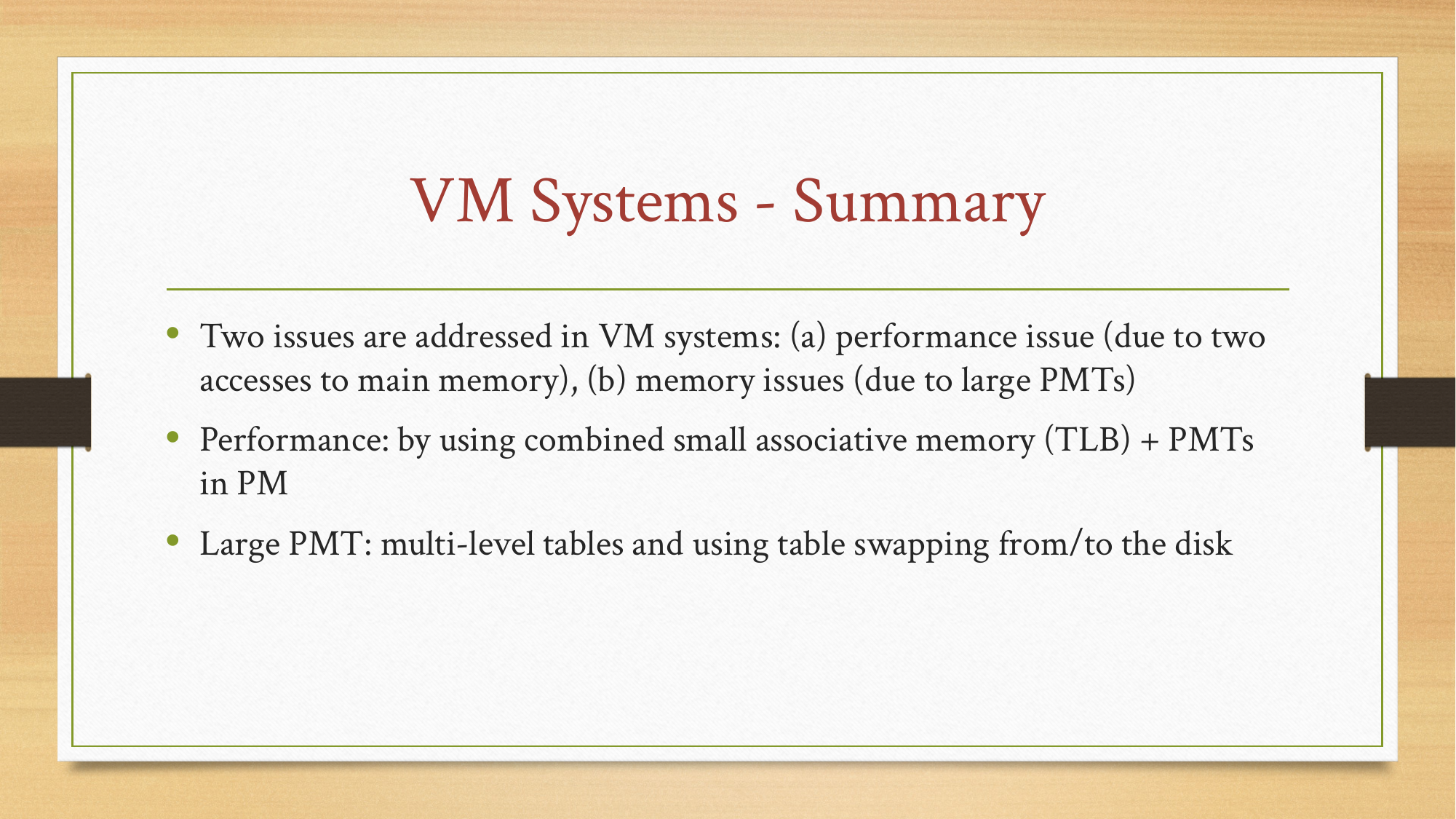

# VM Systems - Summary
Two issues are addressed in VM systems: (a) performance issue (due to two accesses to main memory), (b) memory issues (due to large PMTs)
Performance: by using combined small associative memory (TLB) + PMTs in PM
Large PMT: multi-level tables and using table swapping from/to the disk